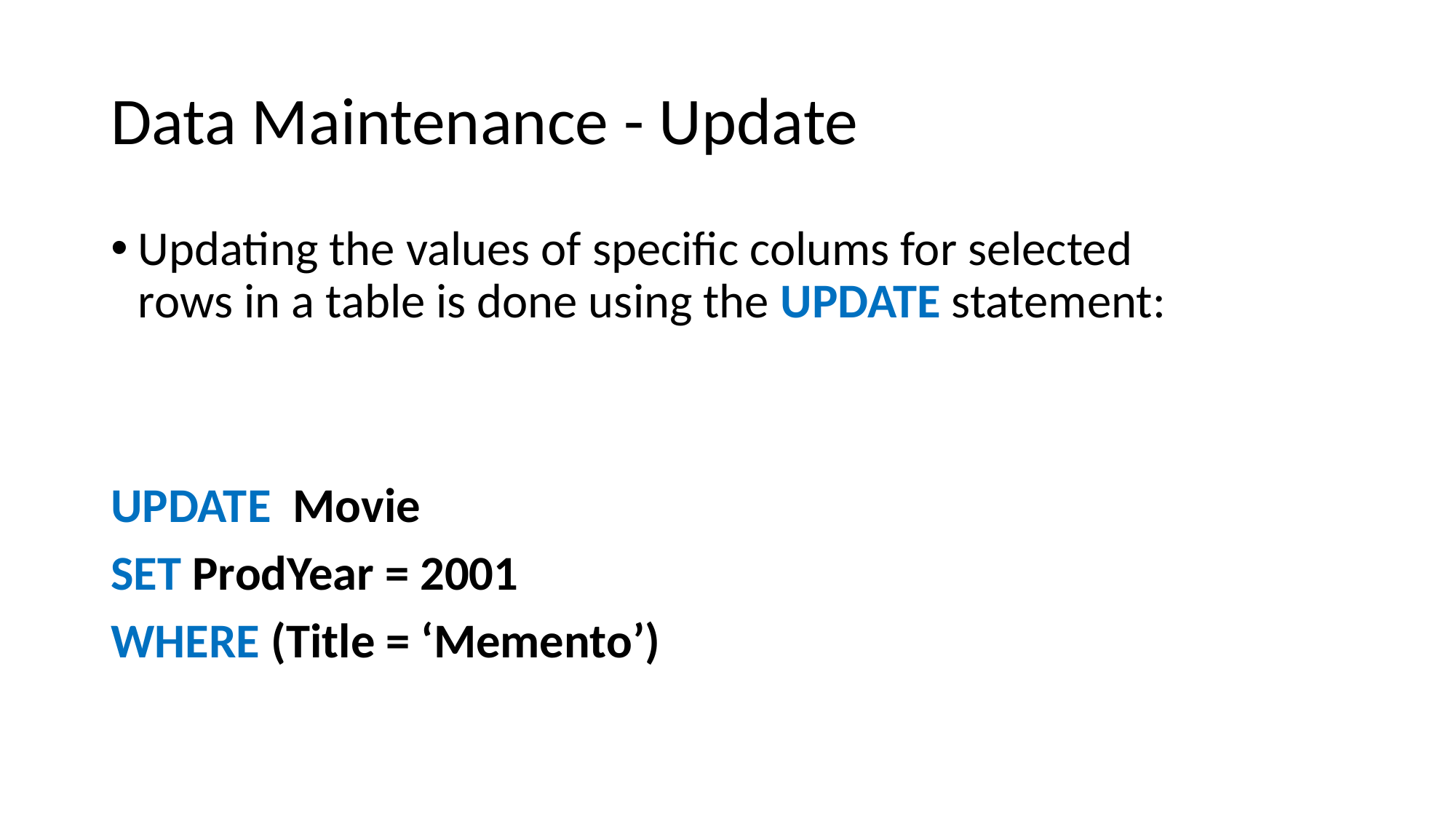

# Data Maintenance - Update
Updating the values of specific colums for selected rows in a table is done using the UPDATE statement:
UPDATE  Movie
SET ProdYear = 2001
WHERE (Title = ‘Memento’)